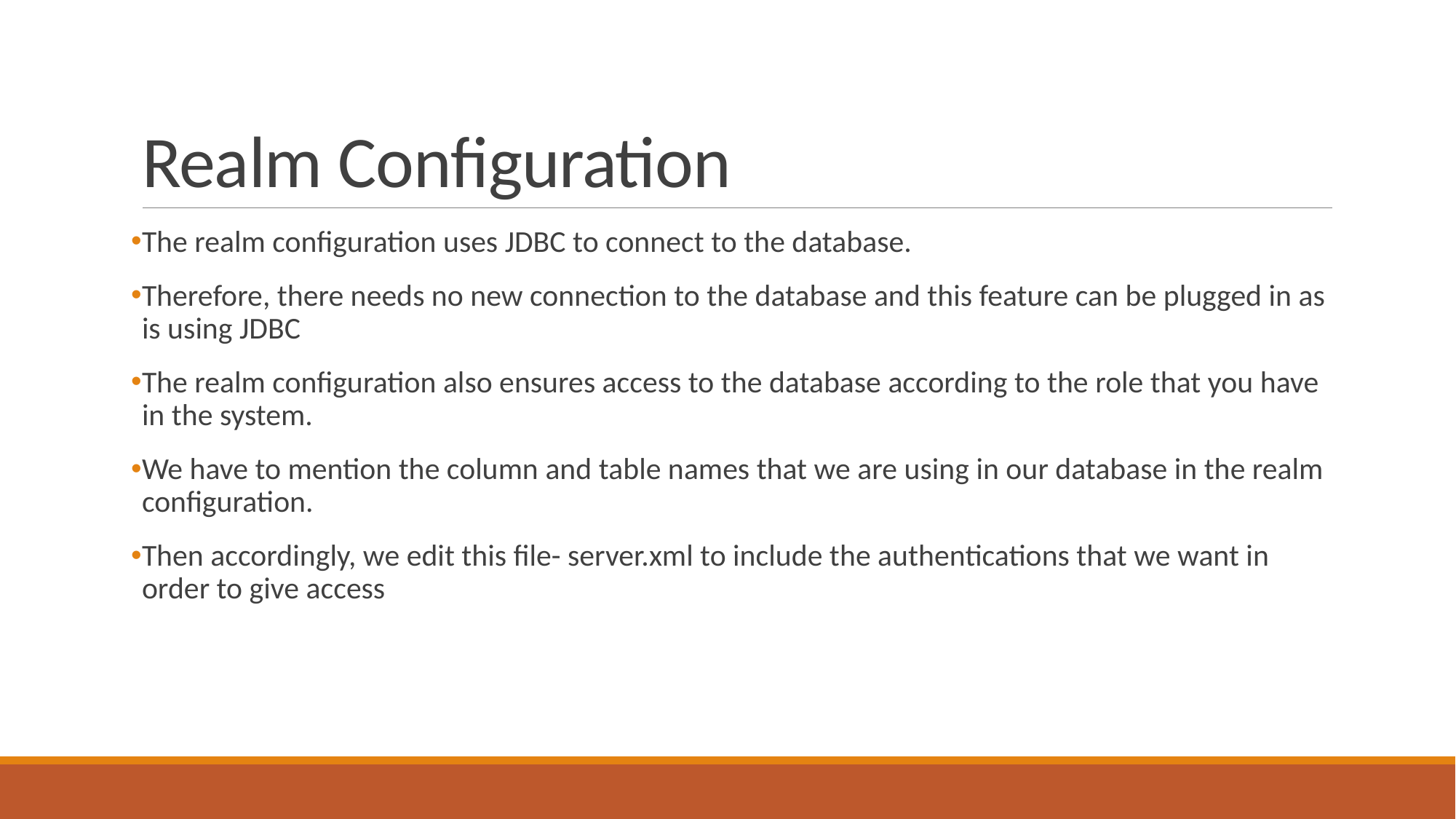

# Realm Configuration
The realm configuration uses JDBC to connect to the database.
Therefore, there needs no new connection to the database and this feature can be plugged in as is using JDBC
The realm configuration also ensures access to the database according to the role that you have in the system.
We have to mention the column and table names that we are using in our database in the realm configuration.
Then accordingly, we edit this file- server.xml to include the authentications that we want in order to give access